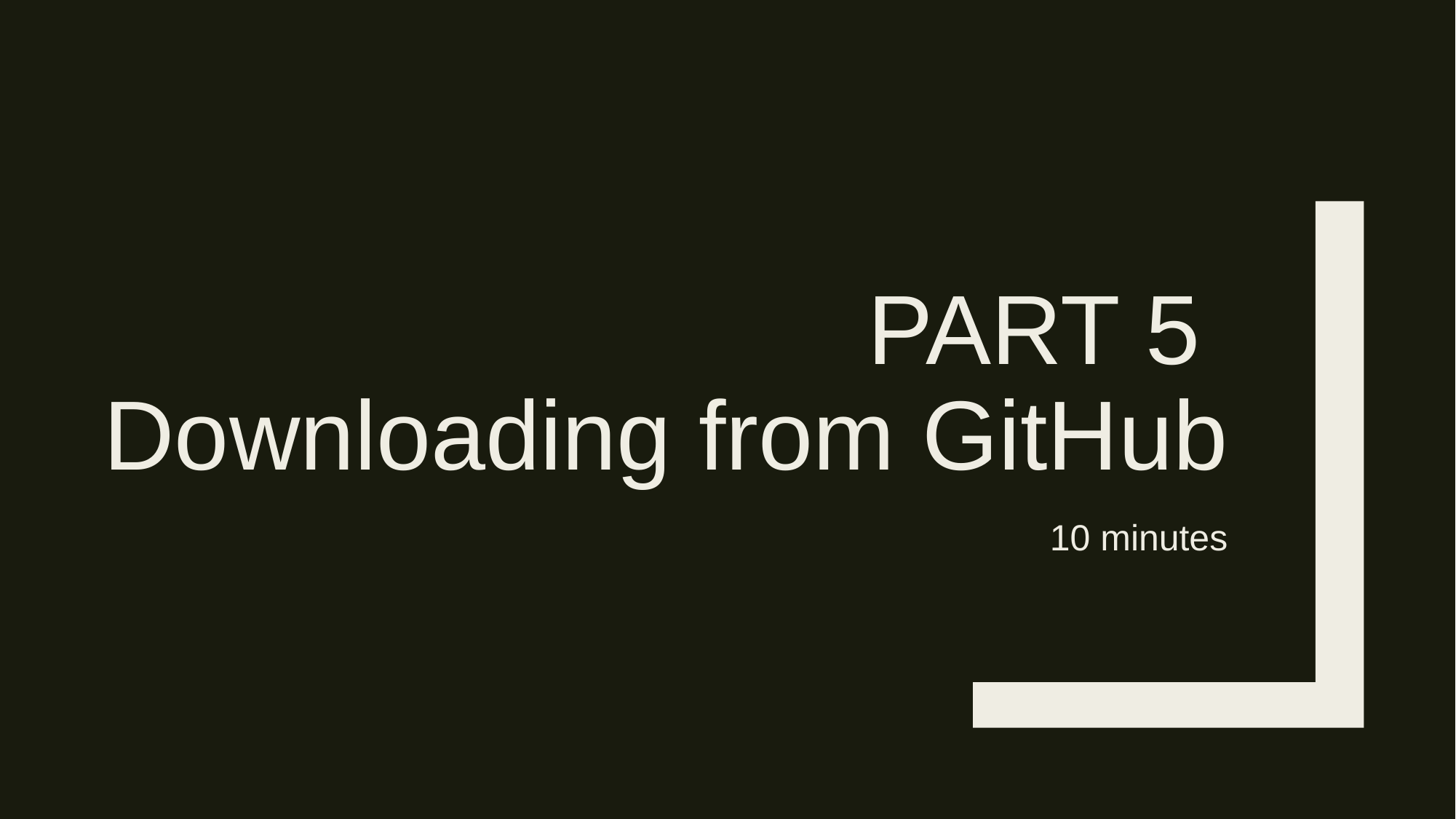

# PART 5 Downloading from GitHub
10 minutes